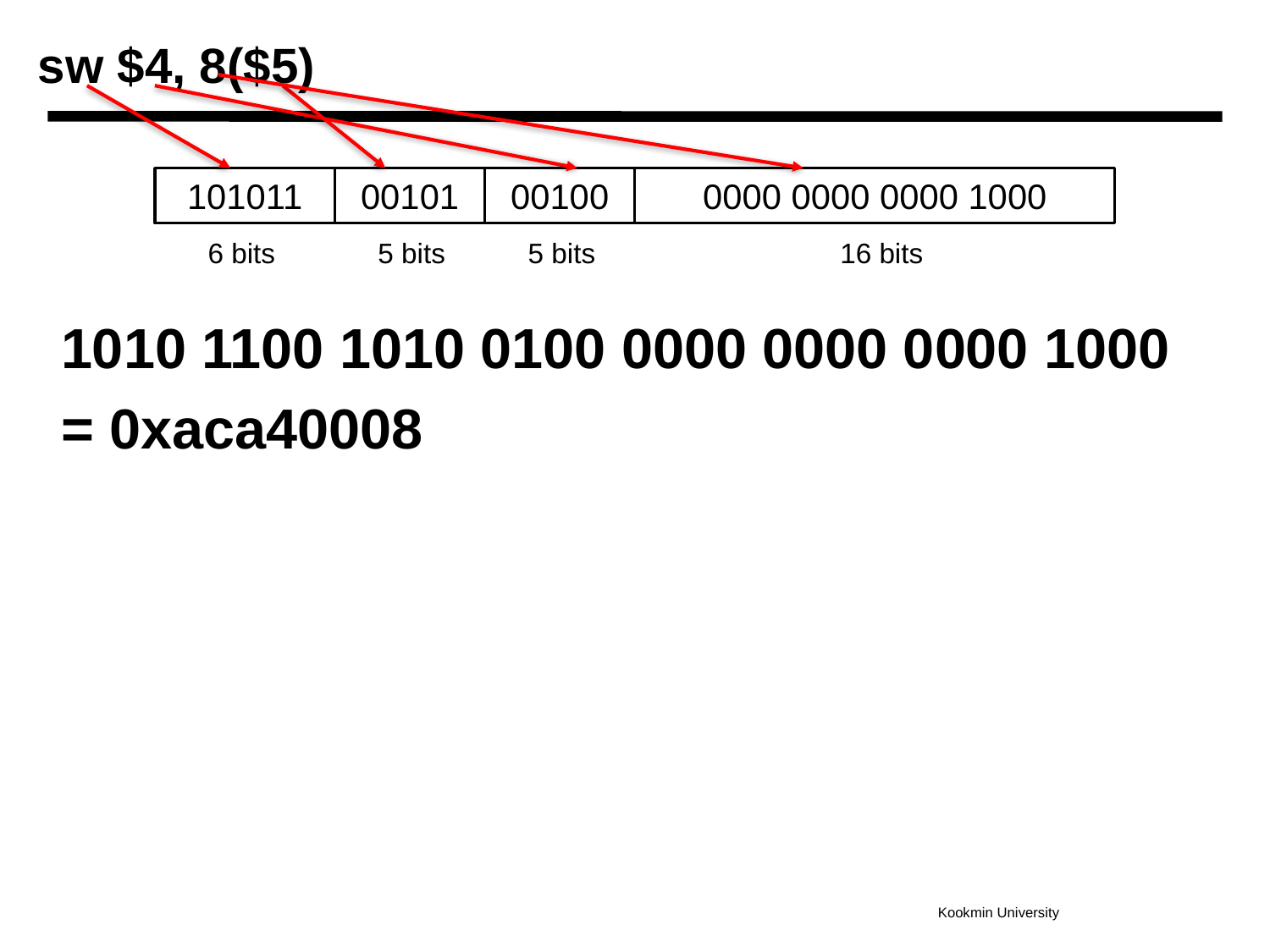

# sw $4, 8($5)
101011
00101
00100
0000 0000 0000 1000
6 bits
5 bits
5 bits
16 bits
1010 1100 1010 0100 0000 0000 0000 1000
= 0xaca40008